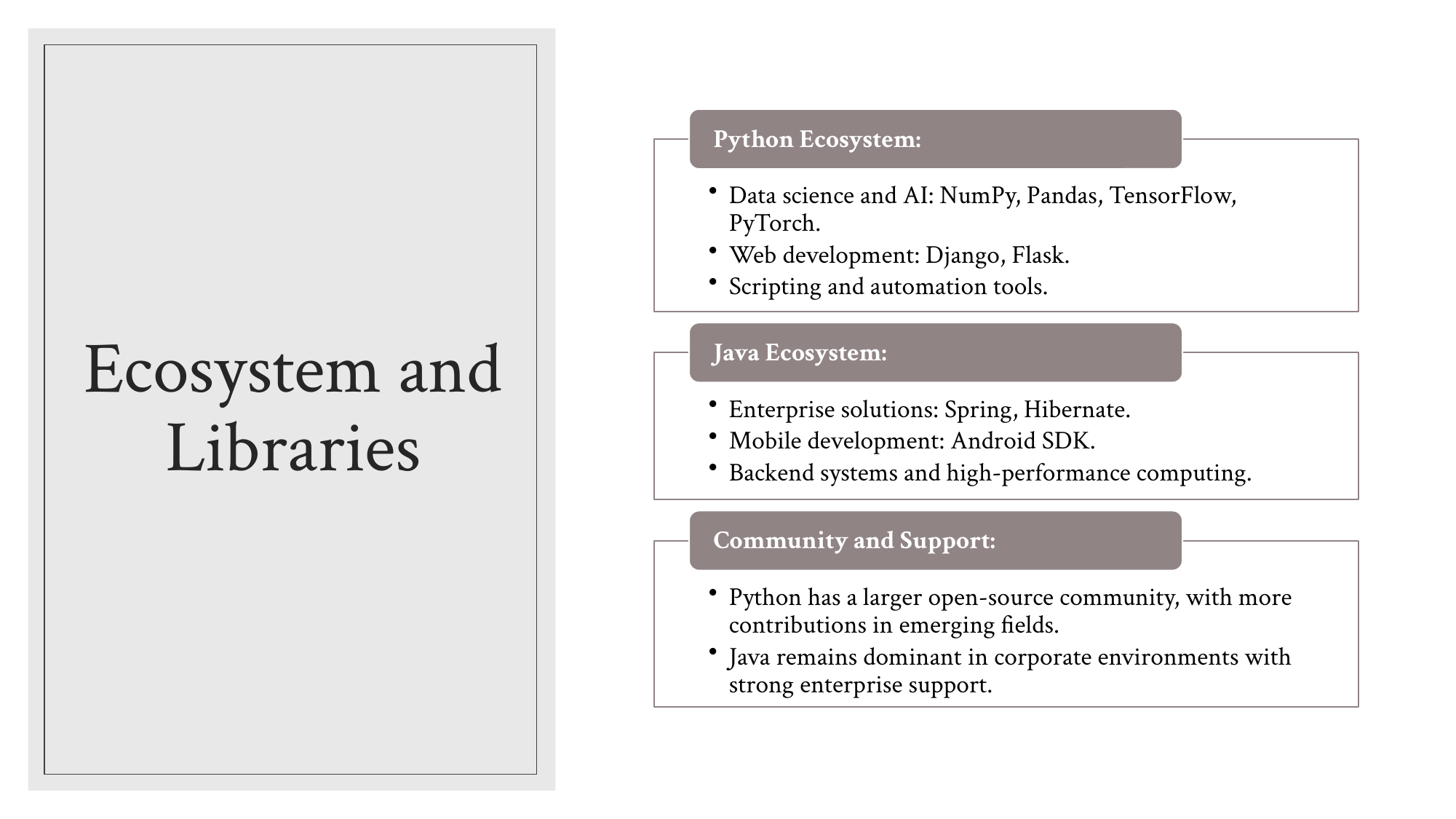

# Ecosystem and Libraries
Data science and AI: NumPy, Pandas, TensorFlow, PyTorch.
Web development: Django, Flask.
Scripting and automation tools.
Python Ecosystem:
Enterprise solutions: Spring, Hibernate.
Mobile development: Android SDK.
Backend systems and high-performance computing.
Java Ecosystem:
Python has a larger open-source community, with more contributions in emerging fields.
Java remains dominant in corporate environments with strong enterprise support.
Community and Support: